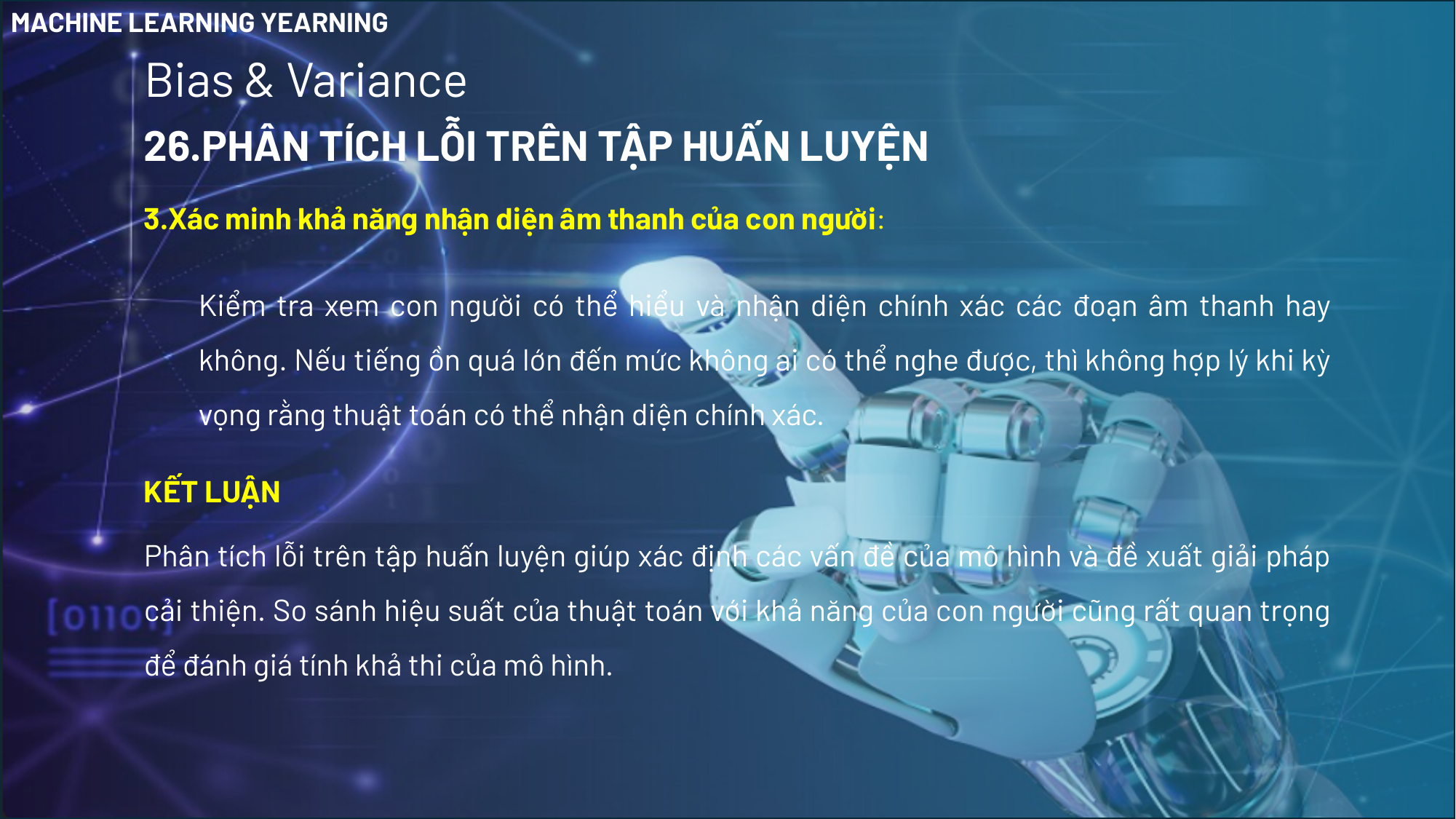

MACHINE LEARNING YEARNING
Bias & Variance
26.PHÂN TÍCH LỖI TRÊN TẬP HUẤN LUYỆN
3.Xác minh khả năng nhận diện âm thanh của con người:
Kiểm tra xem con người có thể hiểu và nhận diện chính xác các đoạn âm thanh hay không. Nếu tiếng ồn quá lớn đến mức không ai có thể nghe được, thì không hợp lý khi kỳ vọng rằng thuật toán có thể nhận diện chính xác.
KẾT LUẬN
Phân tích lỗi trên tập huấn luyện giúp xác định các vấn đề của mô hình và đề xuất giải pháp cải thiện. So sánh hiệu suất của thuật toán với khả năng của con người cũng rất quan trọng để đánh giá tính khả thi của mô hình.